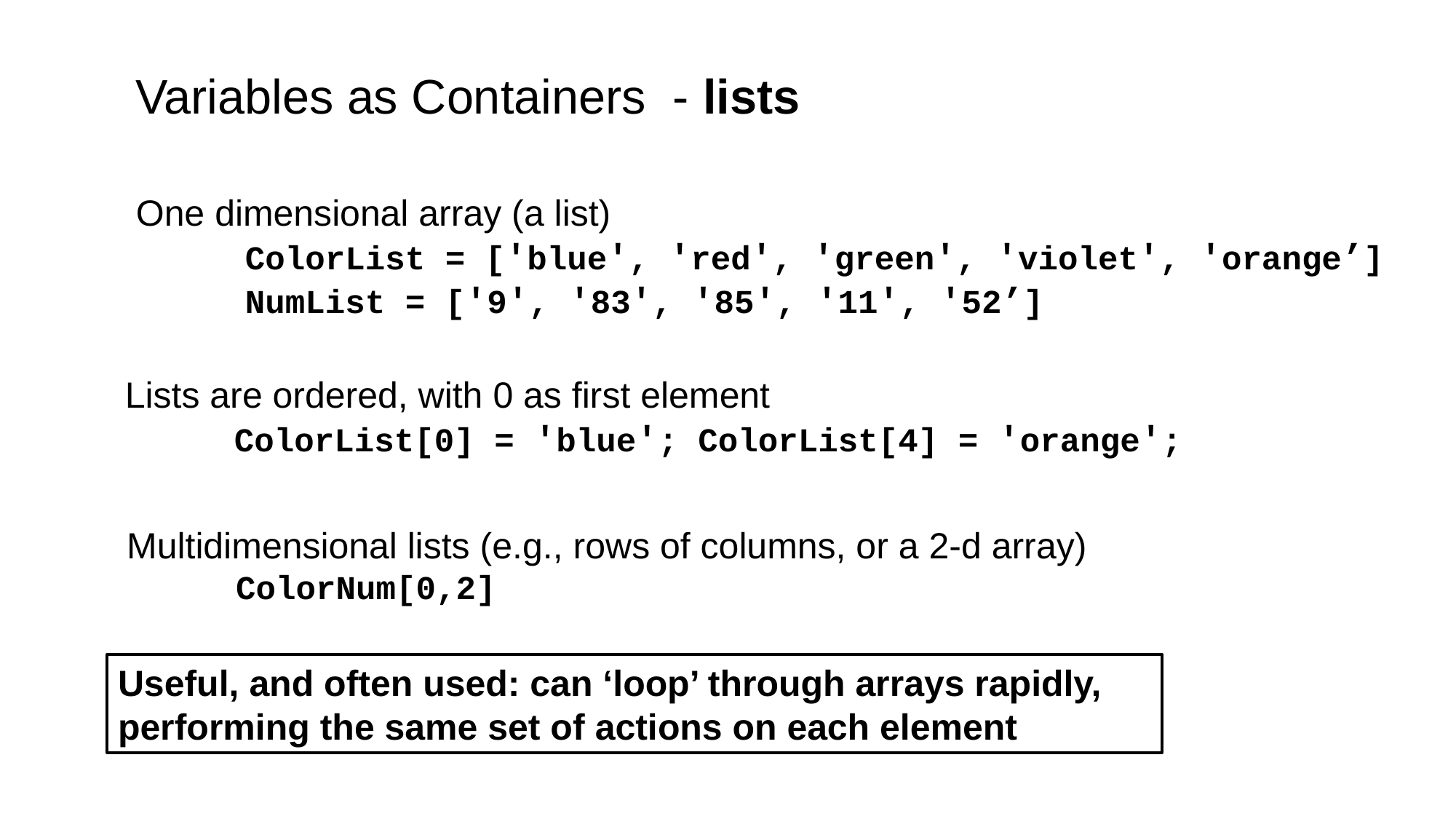

Variables as Containers  - lists

One dimensional array (a list)
	ColorList = ['blue', 'red', 'green', 'violet', 'orange’]
	NumList = ['9', '83', '85', '11', '52’]
Lists are ordered, with 0 as first element
	ColorList[0] = 'blue'; ColorList[4] = 'orange';
Multidimensional lists (e.g., rows of columns, or a 2-d array)
	ColorNum[0,2]
Useful, and often used: can ‘loop’ through arrays rapidly, performing the same set of actions on each element